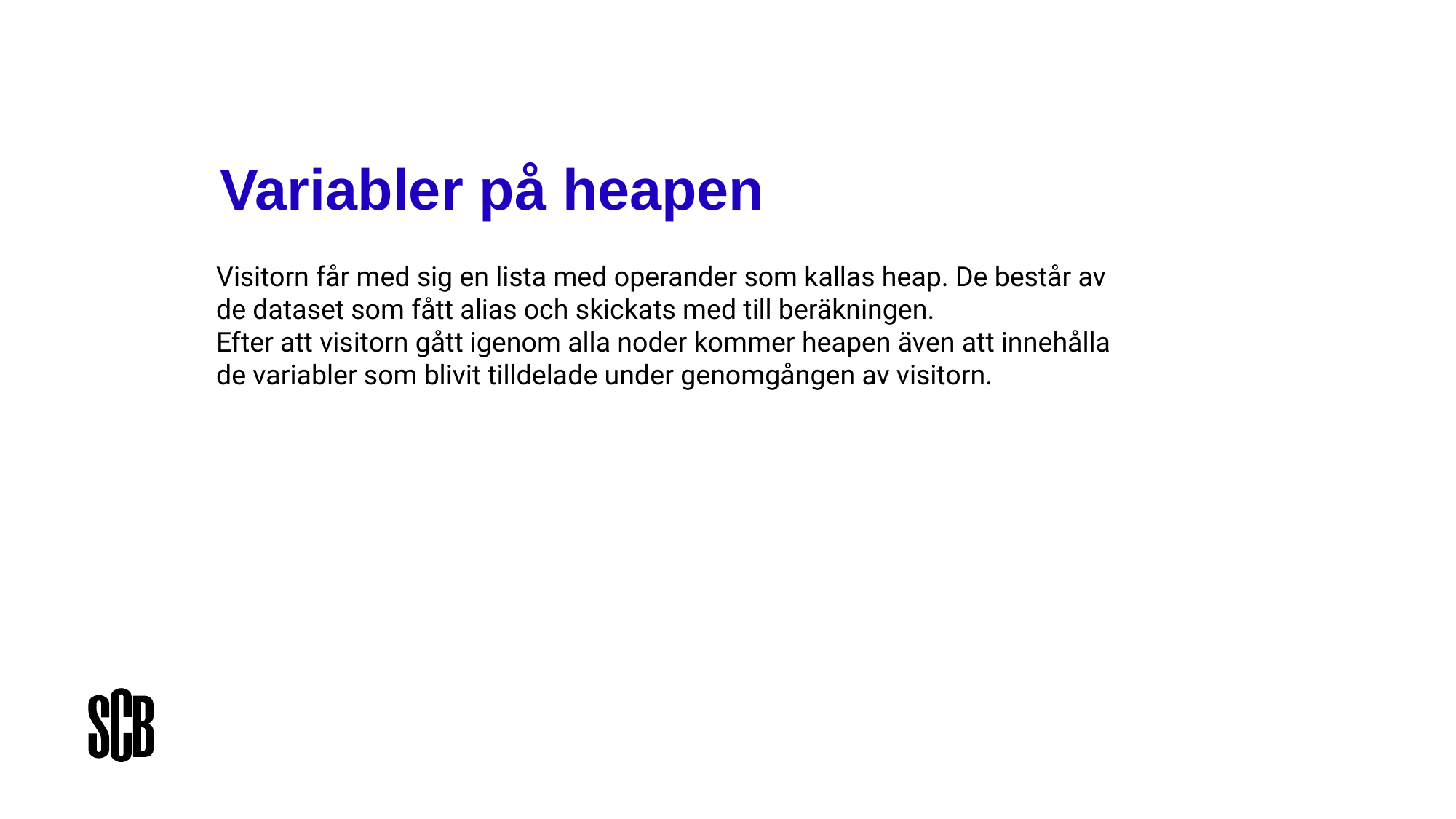

# Variabler på heapen
Visitorn får med sig en lista med operander som kallas heap. De består av de dataset som fått alias och skickats med till beräkningen.
Efter att visitorn gått igenom alla noder kommer heapen även att innehålla de variabler som blivit tilldelade under genomgången av visitorn.